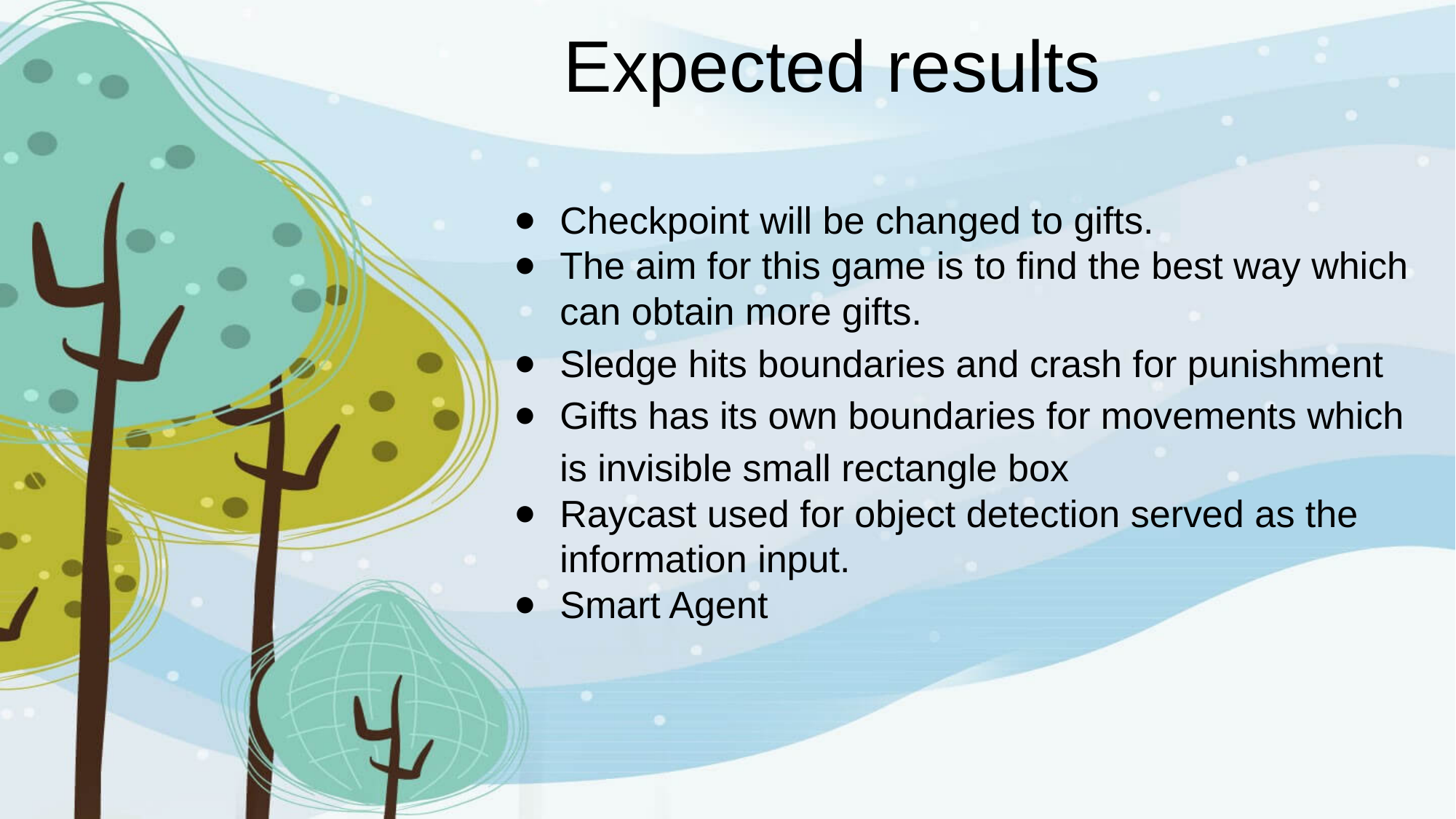

# Expected results

Checkpoint will be changed to gifts.
The aim for this game is to find the best way which can obtain more gifts.
Sledge hits boundaries and crash for punishment
Gifts has its own boundaries for movements which is invisible small rectangle box
Raycast used for object detection served as the information input.
Smart Agent